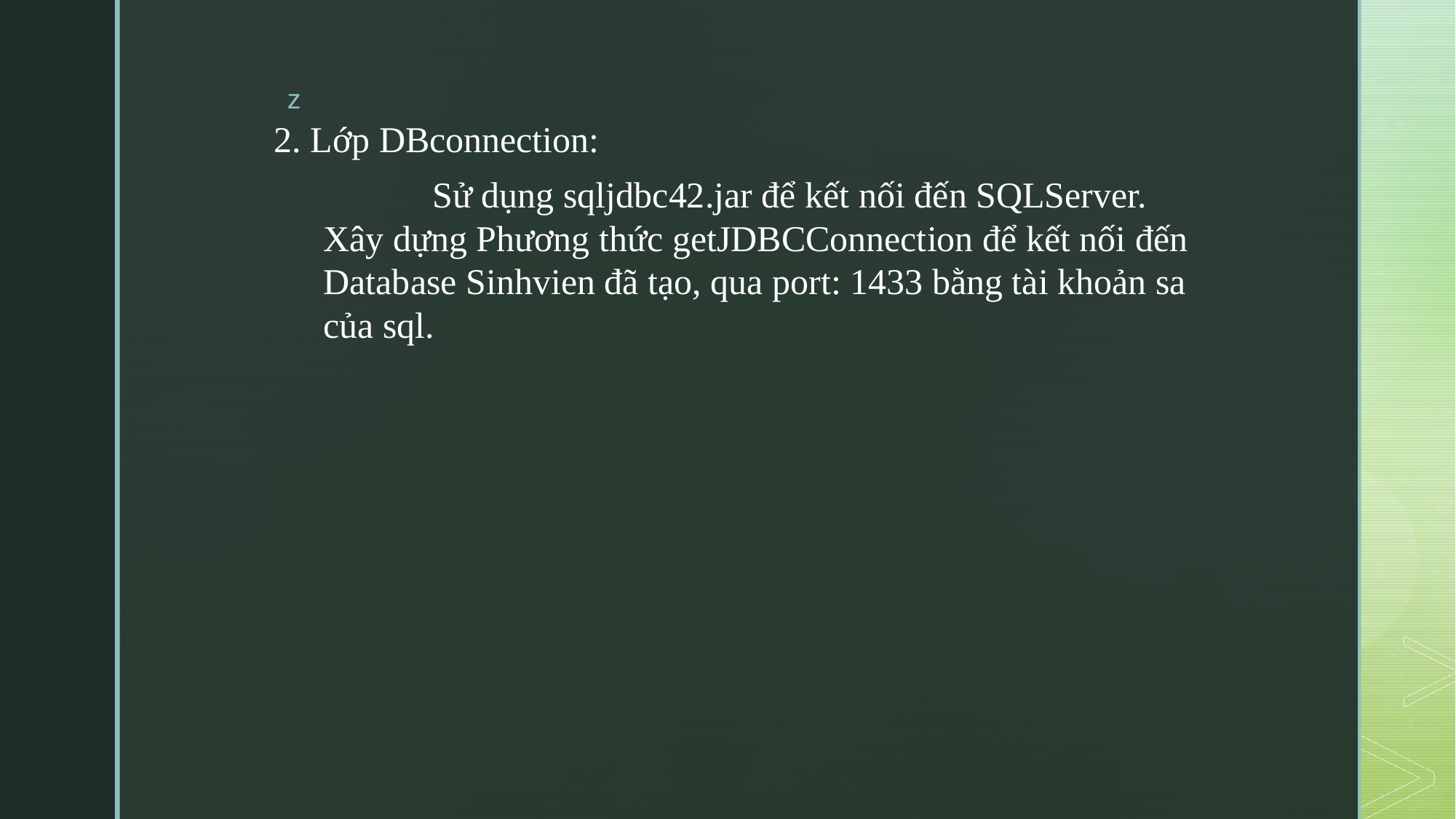

2. Lớp DBconnection:
	Sử dụng sqljdbc42.jar để kết nối đến SQLServer. Xây dựng Phương thức getJDBCConnection để kết nối đến Database Sinhvien đã tạo, qua port: 1433 bằng tài khoản sa của sql.